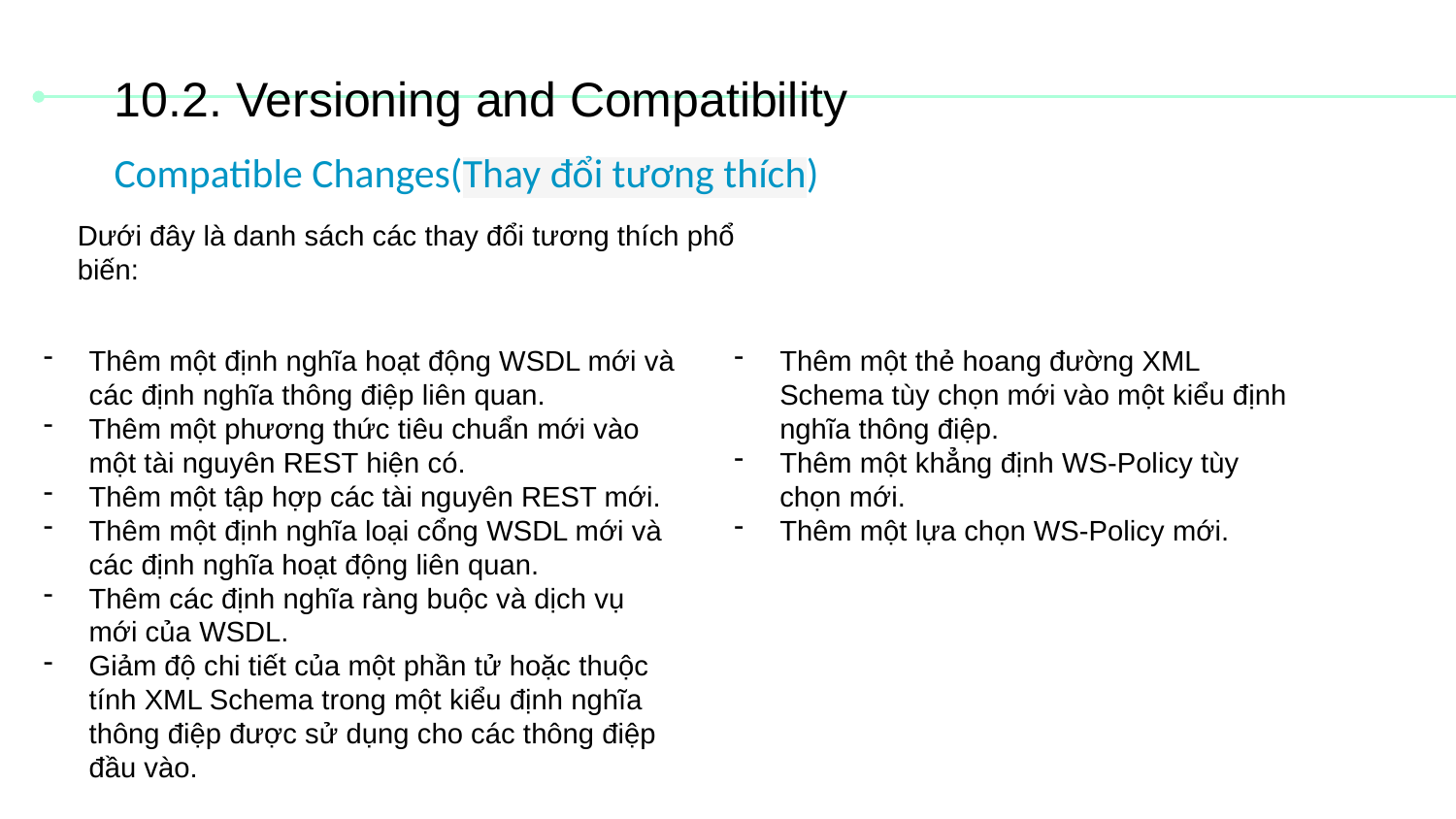

# 10.2. Versioning and Compatibility
Compatible Changes(Thay đổi tương thích)
Dưới đây là danh sách các thay đổi tương thích phổ biến:
Thêm một định nghĩa hoạt động WSDL mới và các định nghĩa thông điệp liên quan.
Thêm một phương thức tiêu chuẩn mới vào một tài nguyên REST hiện có.
Thêm một tập hợp các tài nguyên REST mới.
Thêm một định nghĩa loại cổng WSDL mới và các định nghĩa hoạt động liên quan.
Thêm các định nghĩa ràng buộc và dịch vụ mới của WSDL.
Giảm độ chi tiết của một phần tử hoặc thuộc tính XML Schema trong một kiểu định nghĩa thông điệp được sử dụng cho các thông điệp đầu vào.
Thêm một thẻ hoang đường XML Schema tùy chọn mới vào một kiểu định nghĩa thông điệp.
Thêm một khẳng định WS-Policy tùy chọn mới.
Thêm một lựa chọn WS-Policy mới.